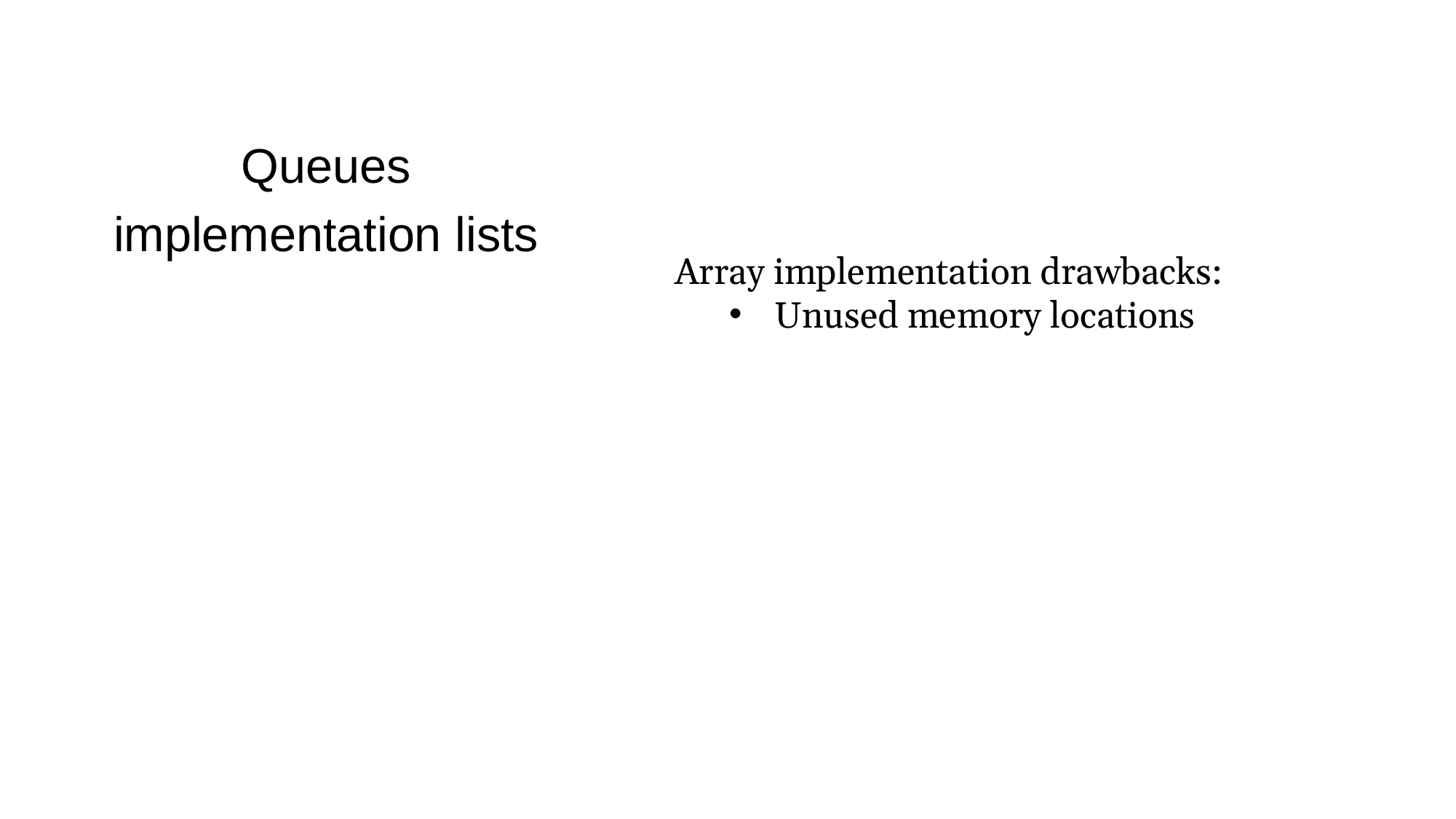

Queues
implementation lists

Array implementation drawbacks:
Unused memory locations